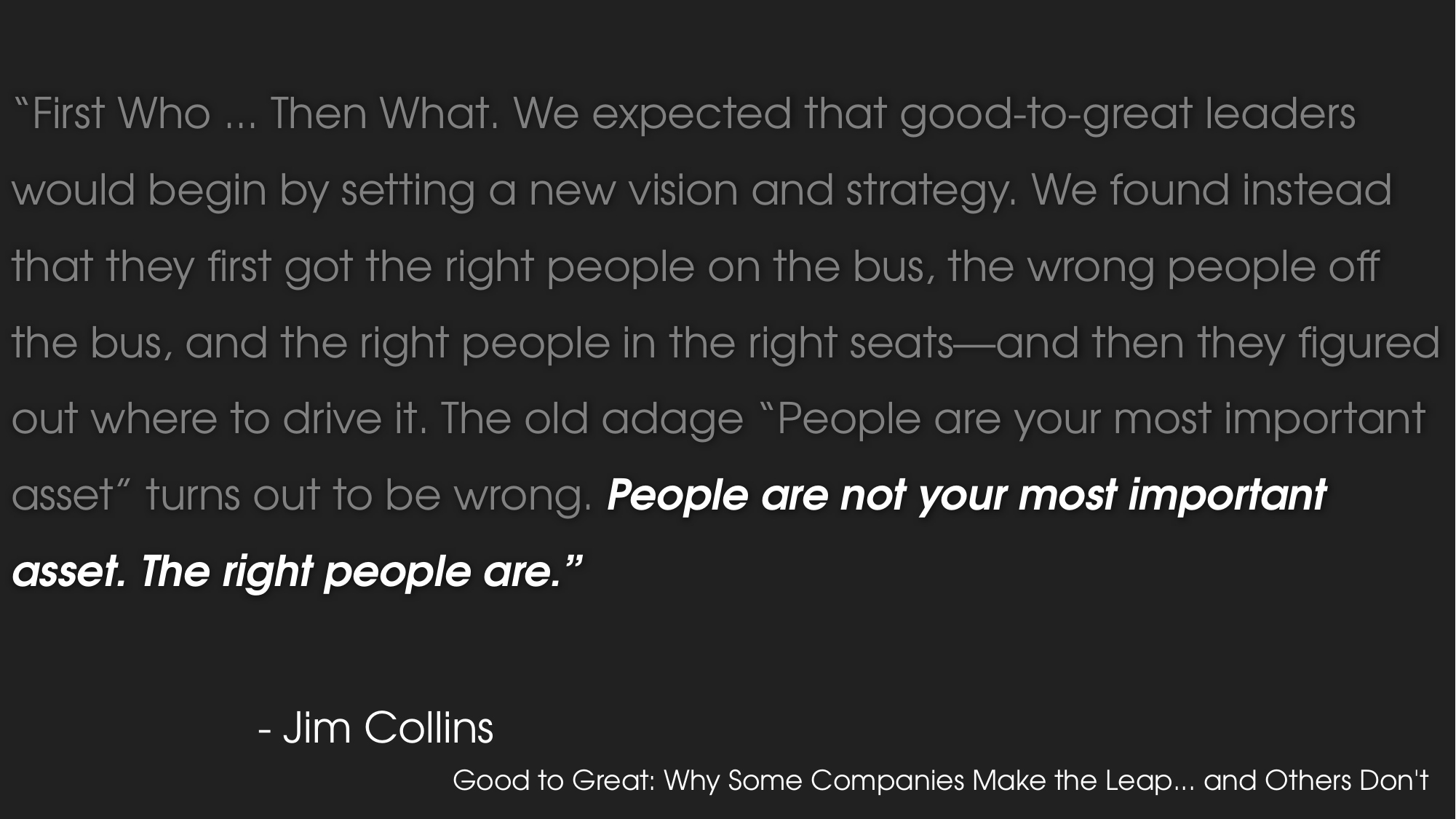

“First Who ... Then What. We expected that good-to-great leaders would begin by setting a new vision and strategy. We found instead that they first got the right people on the bus, the wrong people off the bus, and the right people in the right seats—and then they figured out where to drive it. The old adage “People are your most important asset” turns out to be wrong. People are not your most important asset. The right people are.”
- Jim Collins
Good to Great: Why Some Companies Make the Leap... and Others Don't